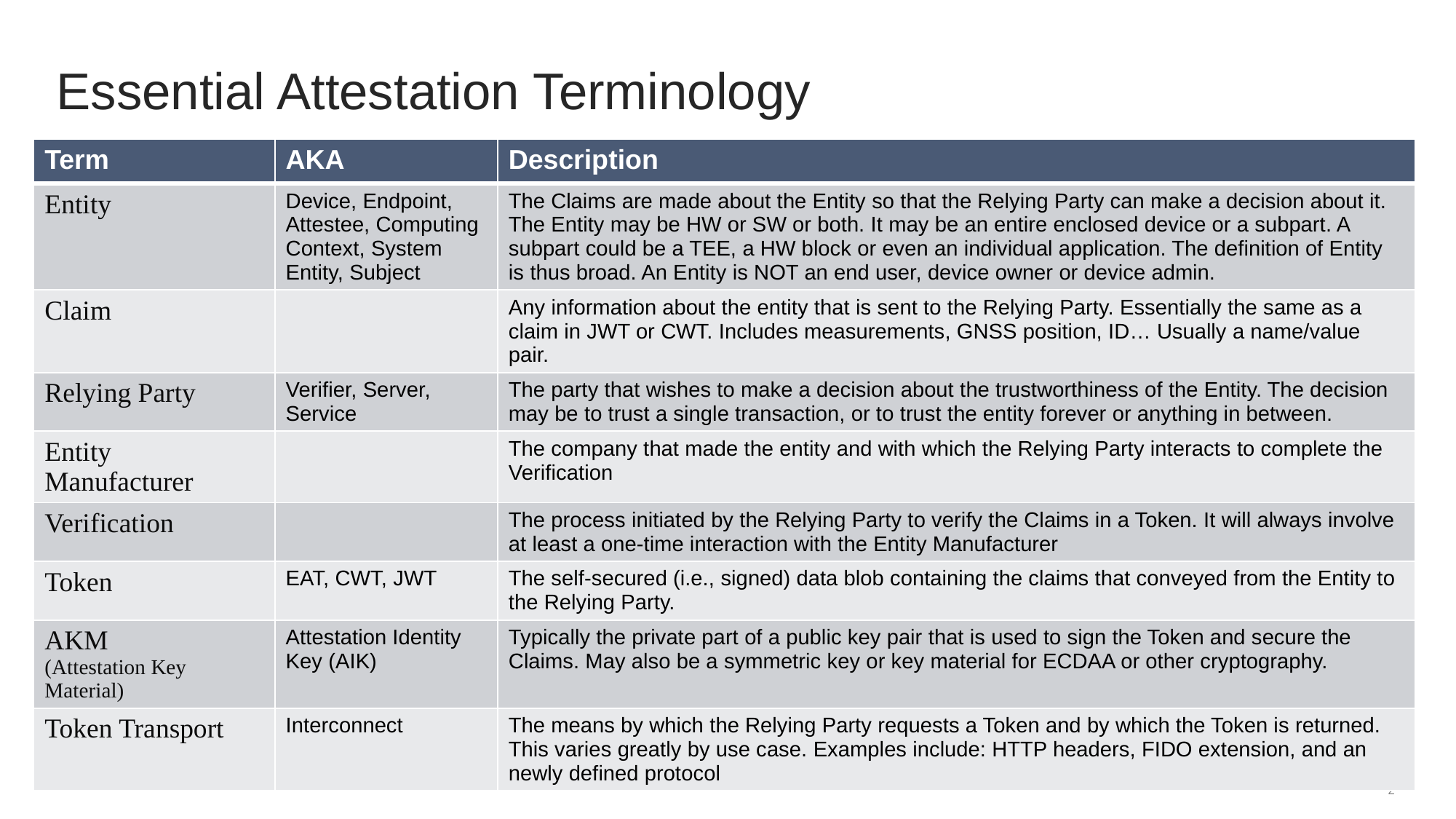

# Essential Attestation Terminology
| Term | AKA | Description |
| --- | --- | --- |
| Entity | Device, Endpoint, Attestee, Computing Context, System Entity, Subject | The Claims are made about the Entity so that the Relying Party can make a decision about it. The Entity may be HW or SW or both. It may be an entire enclosed device or a subpart. A subpart could be a TEE, a HW block or even an individual application. The definition of Entity is thus broad. An Entity is NOT an end user, device owner or device admin. |
| Claim |  | Any information about the entity that is sent to the Relying Party. Essentially the same as a claim in JWT or CWT. Includes measurements, GNSS position, ID… Usually a name/value pair. |
| Relying Party | Verifier, Server, Service | The party that wishes to make a decision about the trustworthiness of the Entity. The decision may be to trust a single transaction, or to trust the entity forever or anything in between. |
| Entity Manufacturer |  | The company that made the entity and with which the Relying Party interacts to complete the Verification |
| Verification |  | The process initiated by the Relying Party to verify the Claims in a Token. It will always involve at least a one-time interaction with the Entity Manufacturer |
| Token | EAT, CWT, JWT | The self-secured (i.e., signed) data blob containing the claims that conveyed from the Entity to the Relying Party. |
| AKM (Attestation Key Material) | Attestation Identity Key (AIK) | Typically the private part of a public key pair that is used to sign the Token and secure the Claims. May also be a symmetric key or key material for ECDAA or other cryptography. |
| Token Transport | Interconnect | The means by which the Relying Party requests a Token and by which the Token is returned. This varies greatly by use case. Examples include: HTTP headers, FIDO extension, and an newly defined protocol |